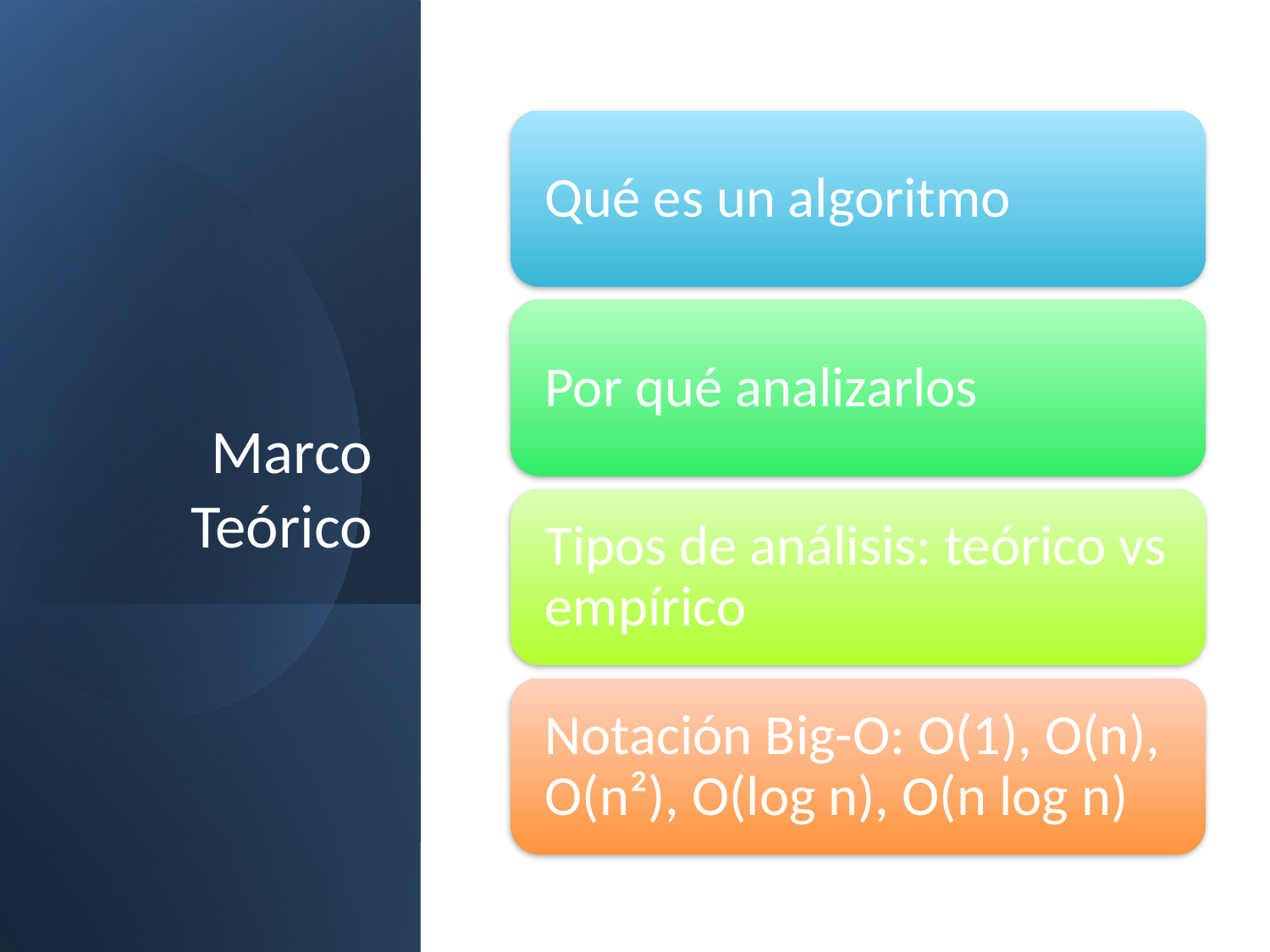

Qué es un algoritmo
Por qué analizarlos
Tipos de análisis: teórico vs empírico
Notación Big-O: O(1), O(n), O(n²), O(log n), O(n log n)

# Marco Teórico